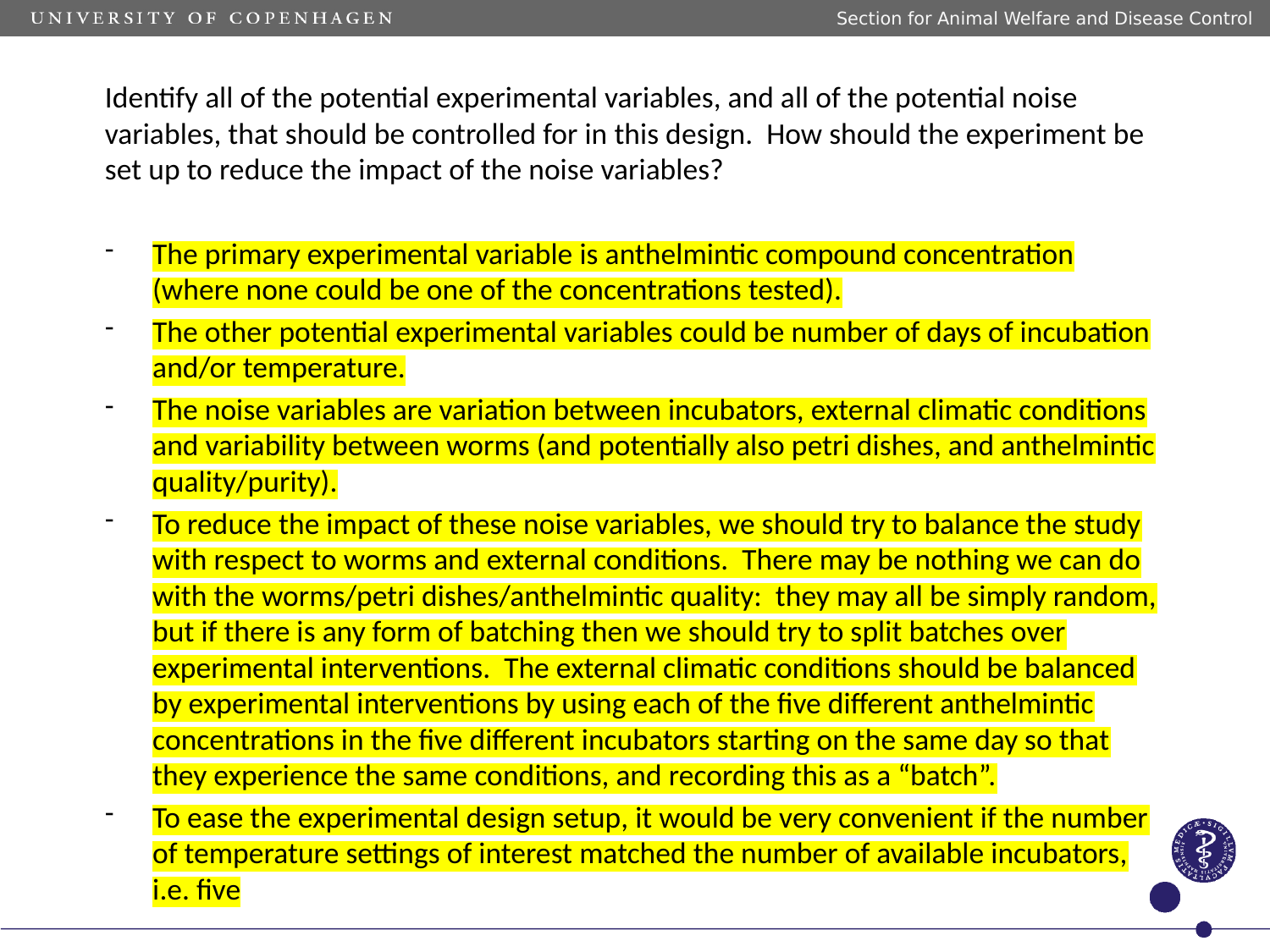

Section for Animal Welfare and Disease Control
Identify all of the potential experimental variables, and all of the potential noise variables, that should be controlled for in this design.  How should the experiment be set up to reduce the impact of the noise variables?

The primary experimental variable is anthelmintic compound concentration (where none could be one of the concentrations tested).
The other potential experimental variables could be number of days of incubation and/or temperature.
The noise variables are variation between incubators, external climatic conditions and variability between worms (and potentially also petri dishes, and anthelmintic quality/purity).
To reduce the impact of these noise variables, we should try to balance the study with respect to worms and external conditions.  There may be nothing we can do with the worms/petri dishes/anthelmintic quality:  they may all be simply random, but if there is any form of batching then we should try to split batches over experimental interventions.  The external climatic conditions should be balanced by experimental interventions by using each of the five different anthelmintic concentrations in the five different incubators starting on the same day so that they experience the same conditions, and recording this as a “batch”.
To ease the experimental design setup, it would be very convenient if the number of temperature settings of interest matched the number of available incubators, i.e. five